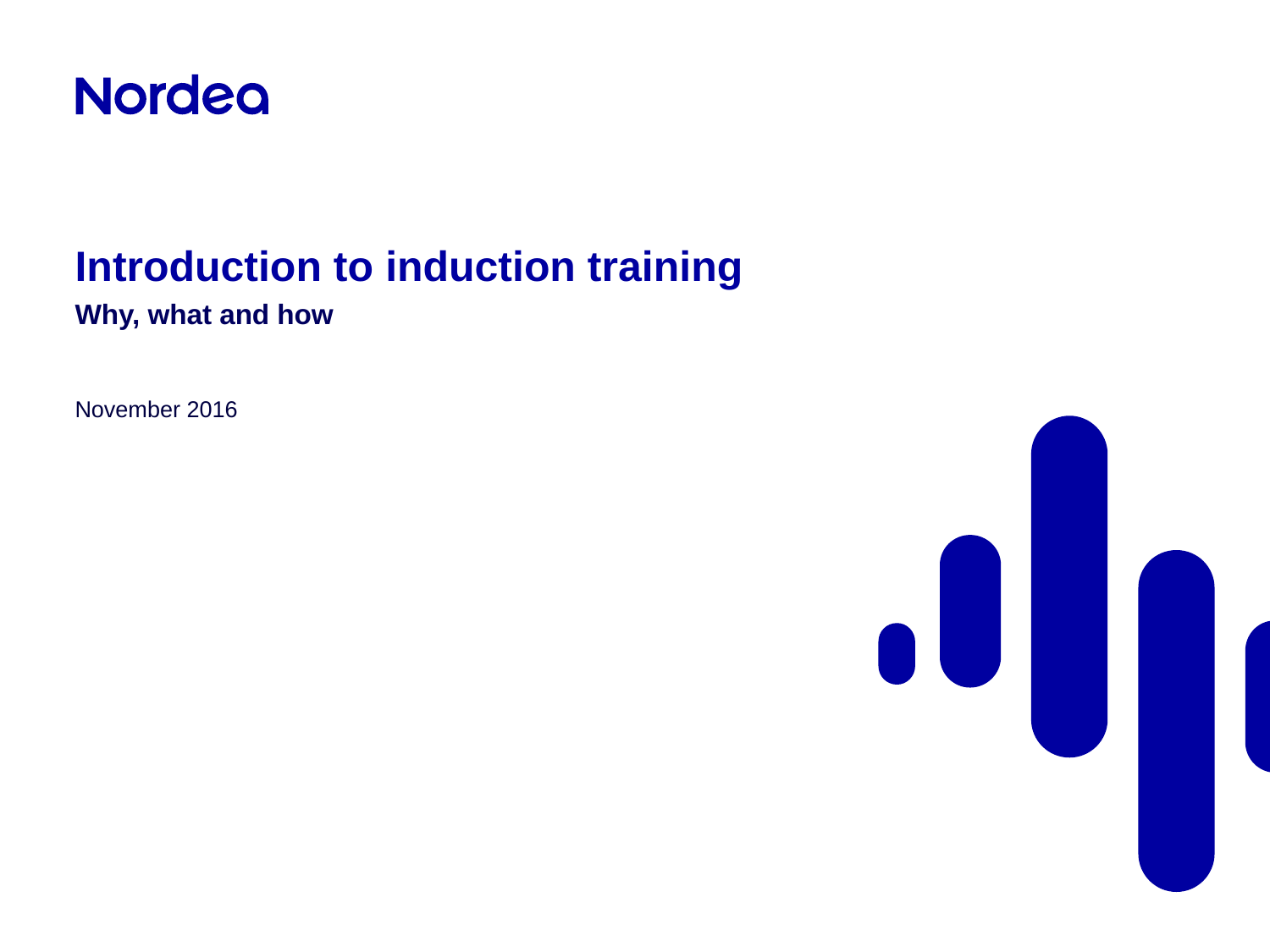

# Introduction to induction training
Why, what and how

November 2016